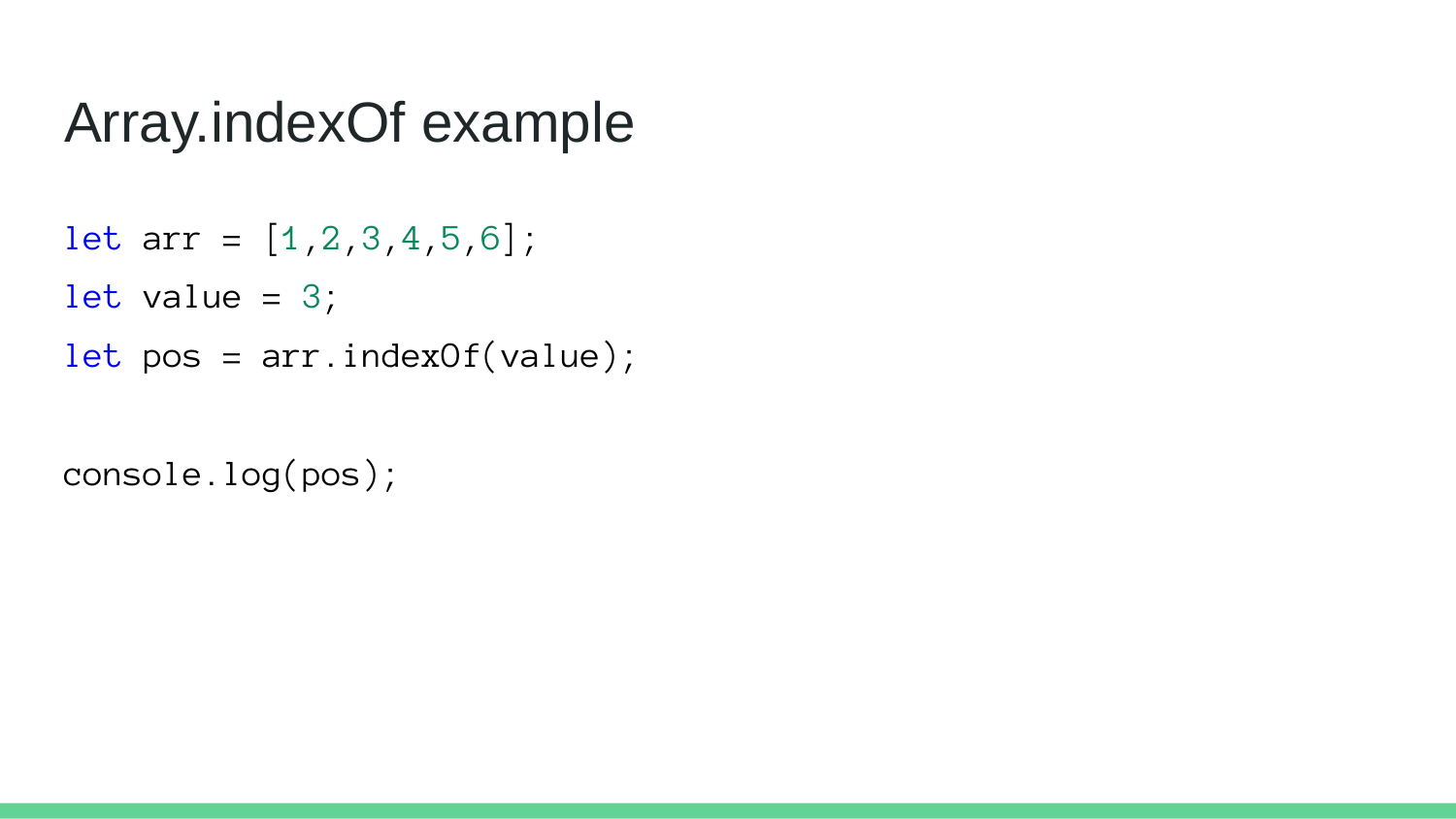

# Array.indexOf example
let arr = [1,2,3,4,5,6];
let value = 3;
let pos = arr.indexOf(value);

console.log(pos);